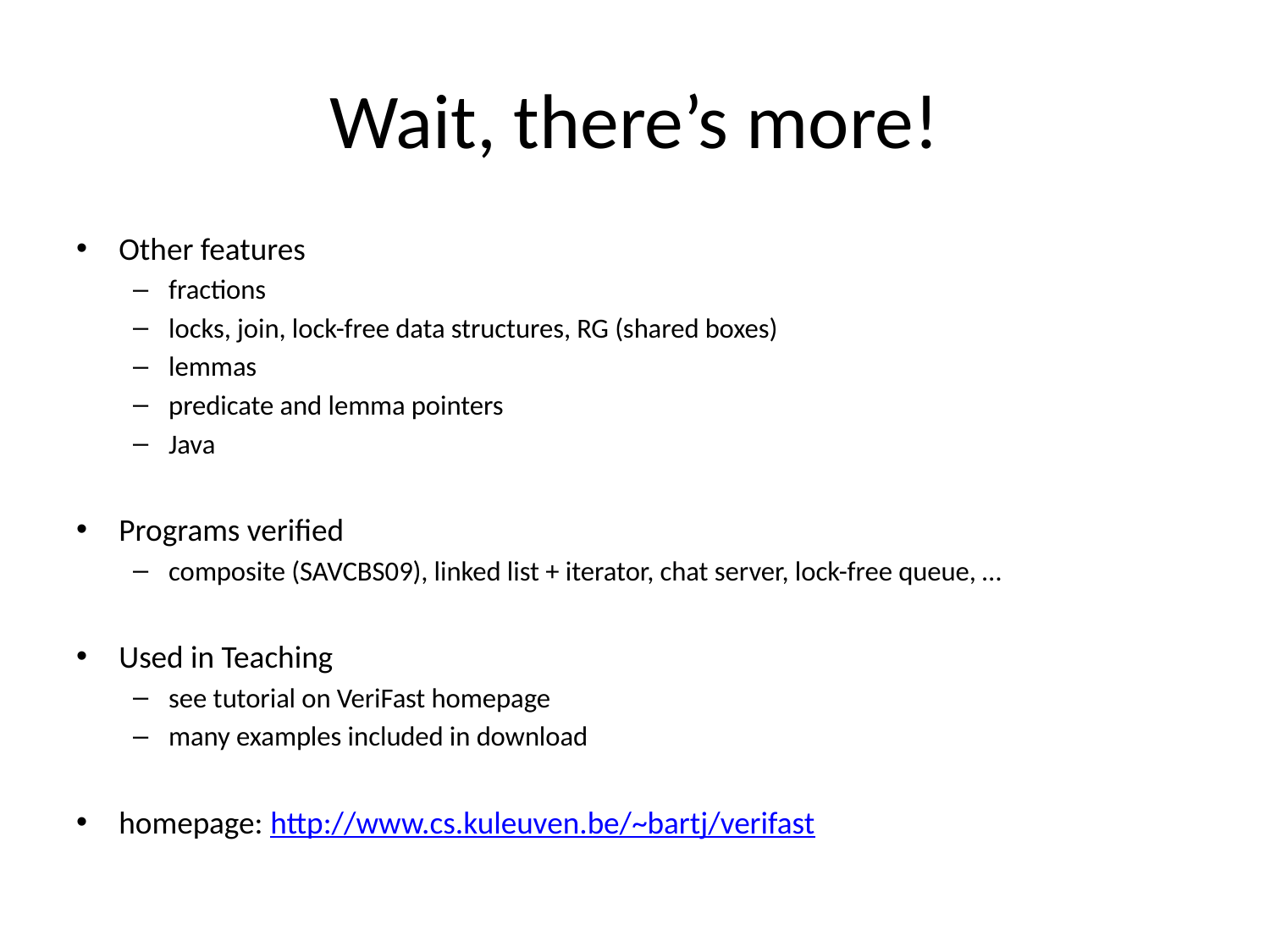

# Wait, there’s more!
Other features
fractions
locks, join, lock-free data structures, RG (shared boxes)
lemmas
predicate and lemma pointers
Java

Programs verified
composite (SAVCBS09), linked list + iterator, chat server, lock-free queue, …

Used in Teaching
see tutorial on VeriFast homepage
many examples included in download

homepage: http://www.cs.kuleuven.be/~bartj/verifast